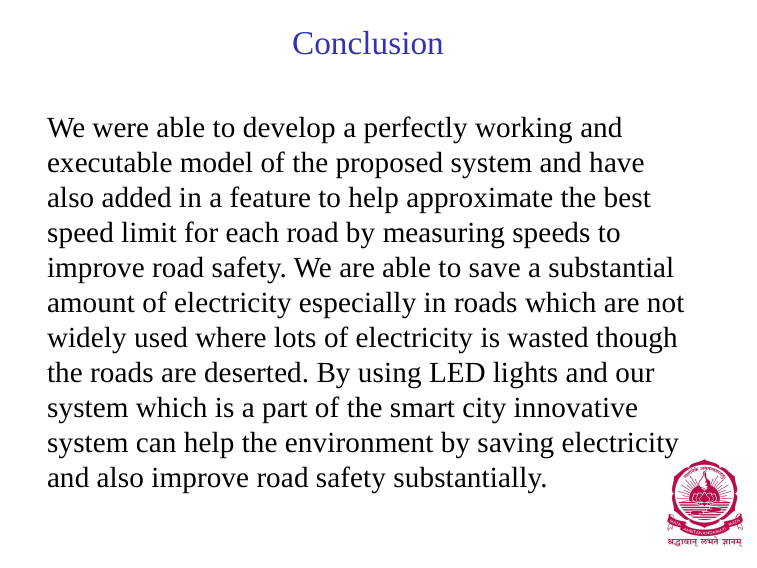

# Conclusion
We were able to develop a perfectly working and executable model of the proposed system and have also added in a feature to help approximate the best speed limit for each road by measuring speeds to improve road safety. We are able to save a substantial amount of electricity especially in roads which are not widely used where lots of electricity is wasted though the roads are deserted. By using LED lights and our system which is a part of the smart city innovative system can help the environment by saving electricity and also improve road safety substantially.